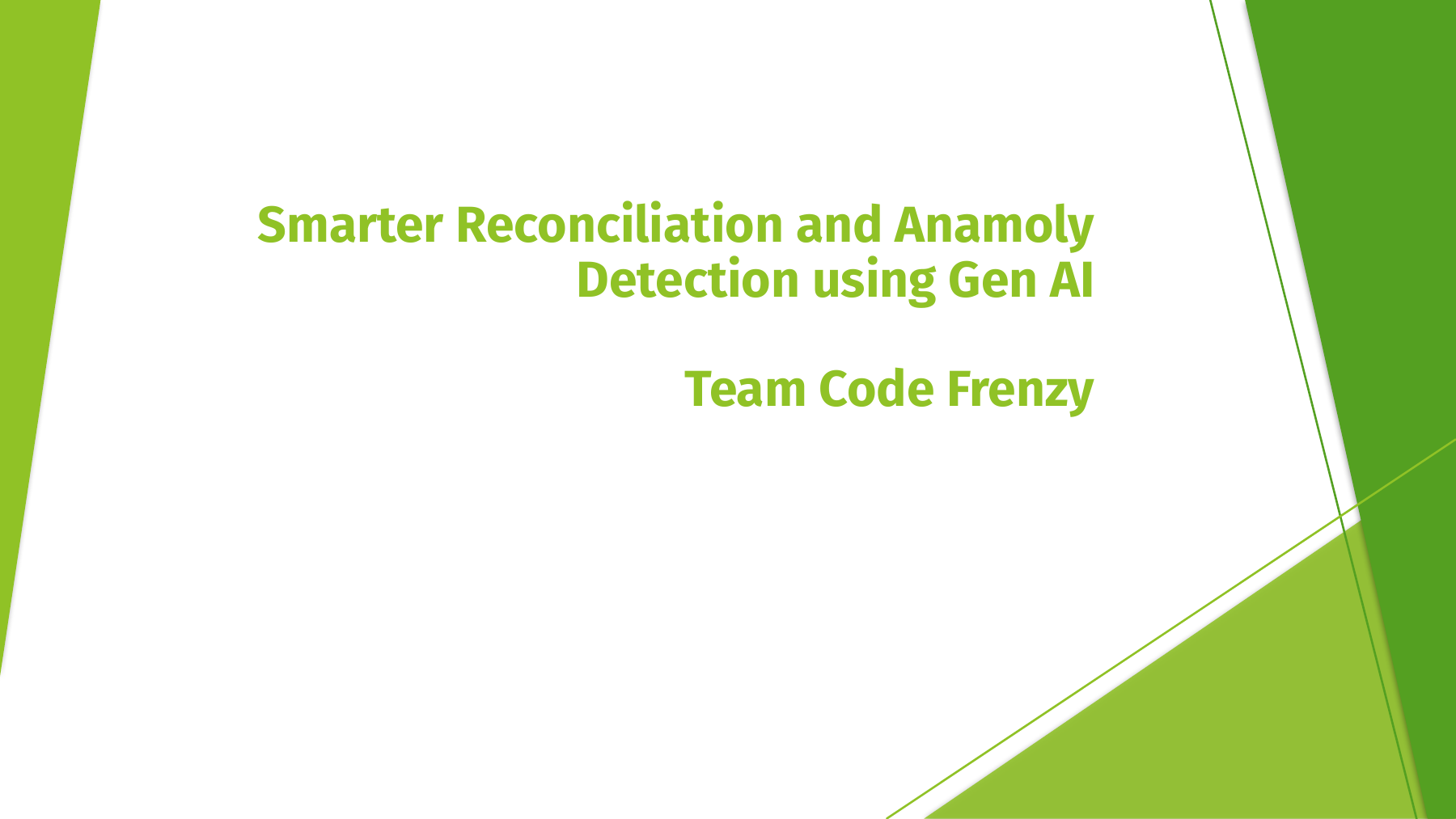

# Smarter Reconciliation and Anamoly Detection using Gen AI Team Code Frenzy